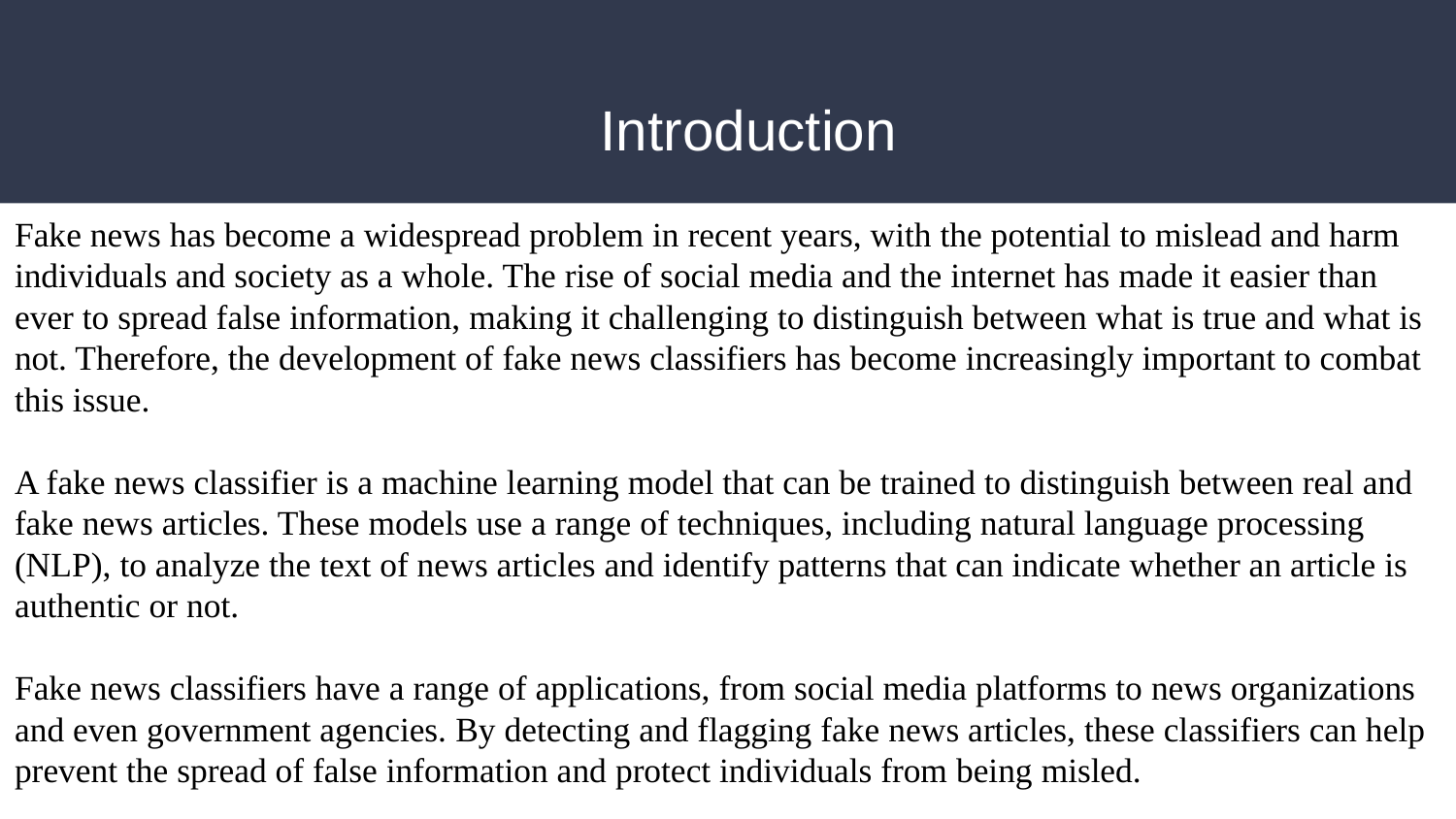

# Introduction
Fake news has become a widespread problem in recent years, with the potential to mislead and harm individuals and society as a whole. The rise of social media and the internet has made it easier than ever to spread false information, making it challenging to distinguish between what is true and what is not. Therefore, the development of fake news classifiers has become increasingly important to combat this issue.

A fake news classifier is a machine learning model that can be trained to distinguish between real and fake news articles. These models use a range of techniques, including natural language processing (NLP), to analyze the text of news articles and identify patterns that can indicate whether an article is authentic or not.

Fake news classifiers have a range of applications, from social media platforms to news organizations and even government agencies. By detecting and flagging fake news articles, these classifiers can help prevent the spread of false information and protect individuals from being misled.